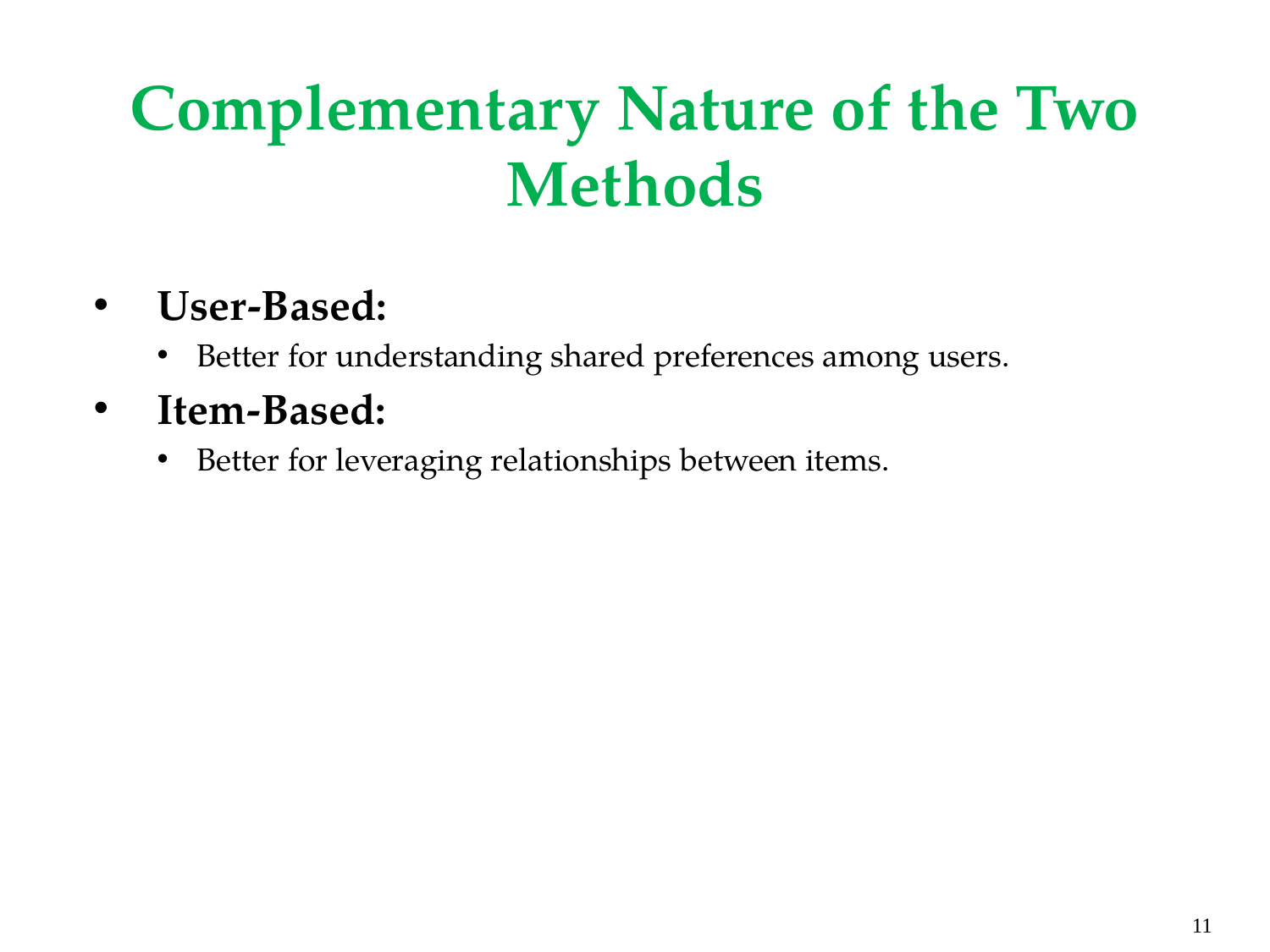

# Complementary Nature of the Two Methods
User-Based:
Better for understanding shared preferences among users.
Item-Based:
Better for leveraging relationships between items.

11